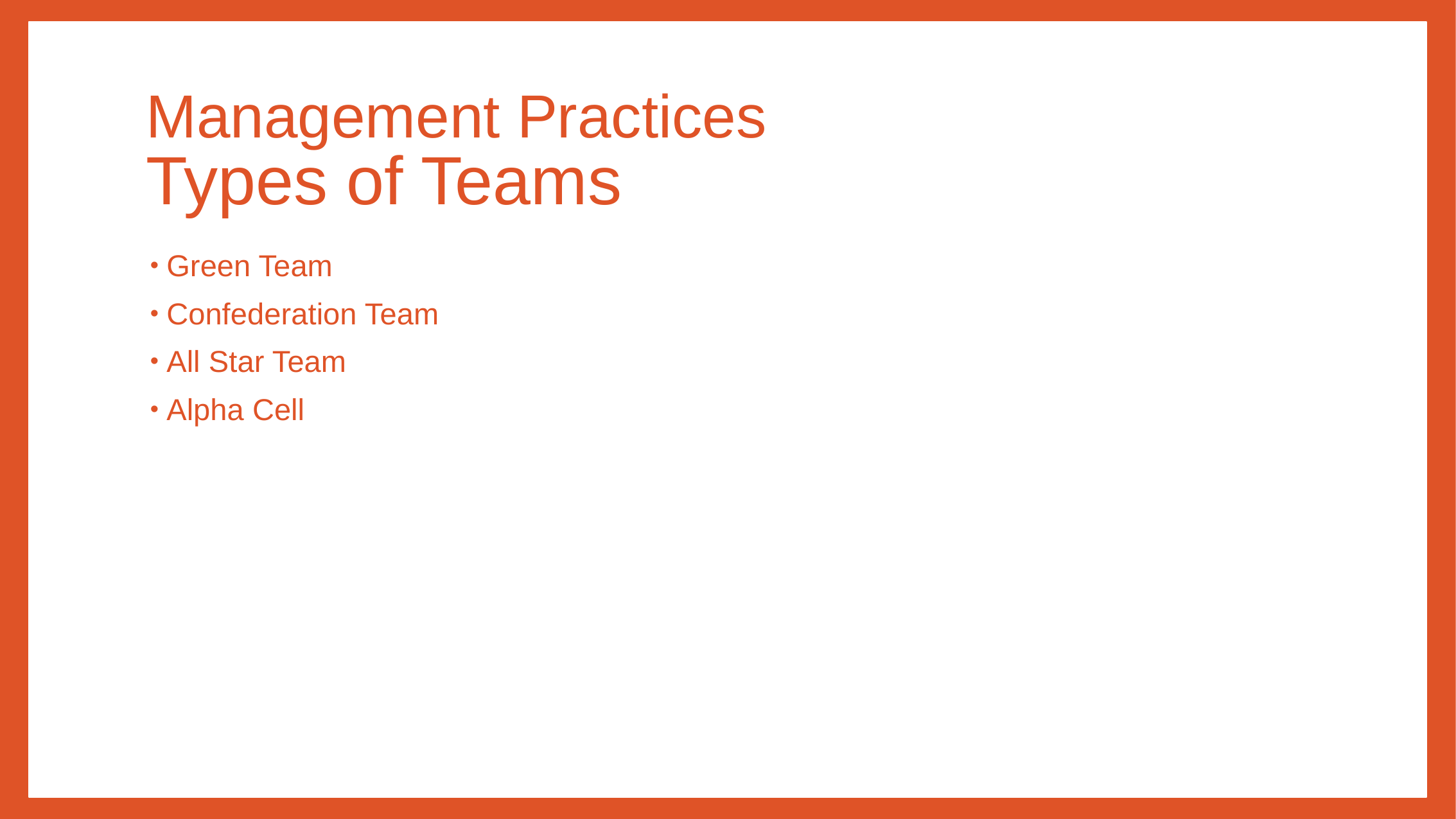

# Management Practices Types of Teams
Green Team
Confederation Team
All Star Team
Alpha Cell